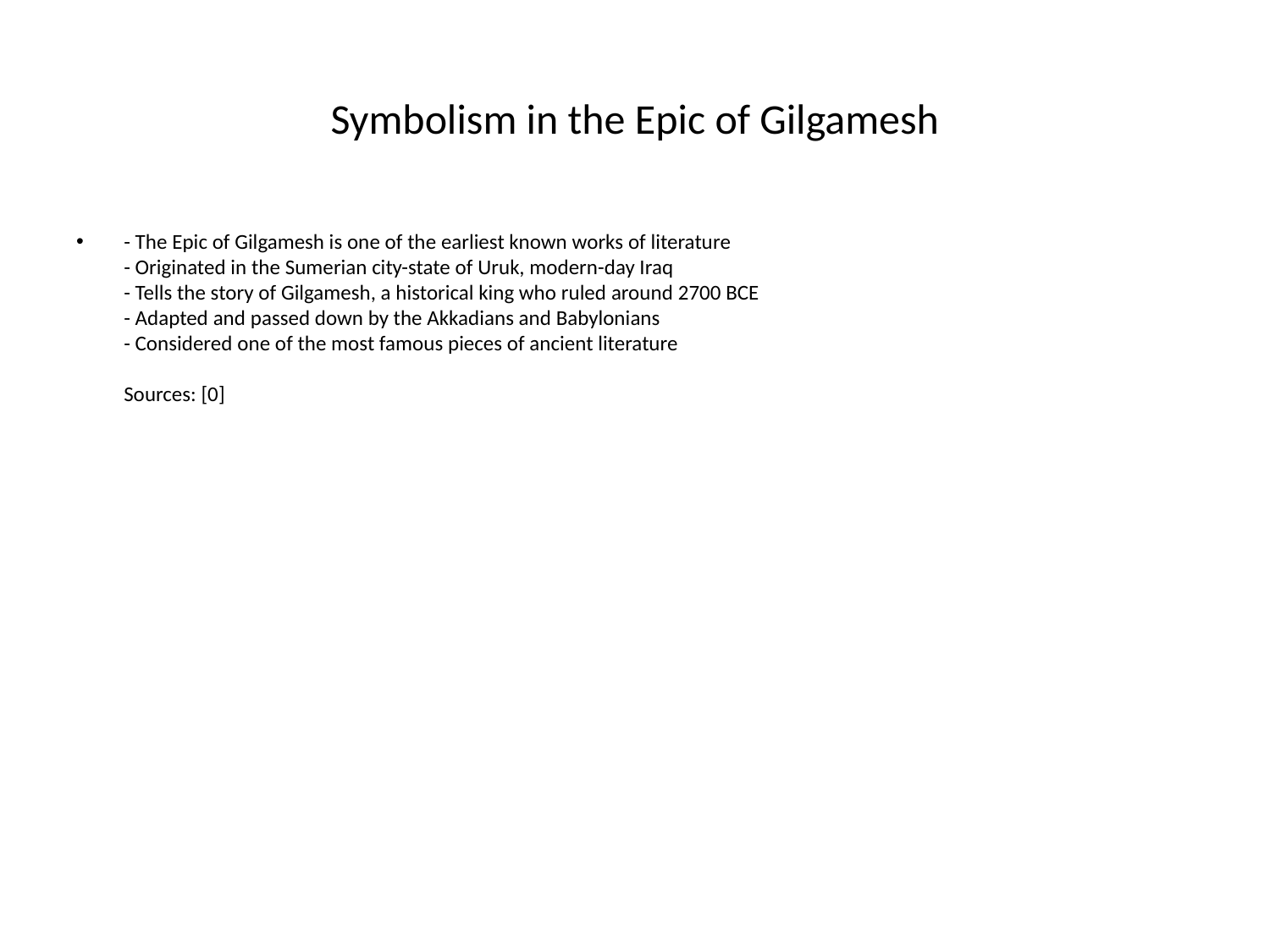

# Symbolism in the Epic of Gilgamesh
- The Epic of Gilgamesh is one of the earliest known works of literature
- Originated in the Sumerian city-state of Uruk, modern-day Iraq
- Tells the story of Gilgamesh, a historical king who ruled around 2700 BCE
- Adapted and passed down by the Akkadians and Babylonians
- Considered one of the most famous pieces of ancient literature
Sources: [0]